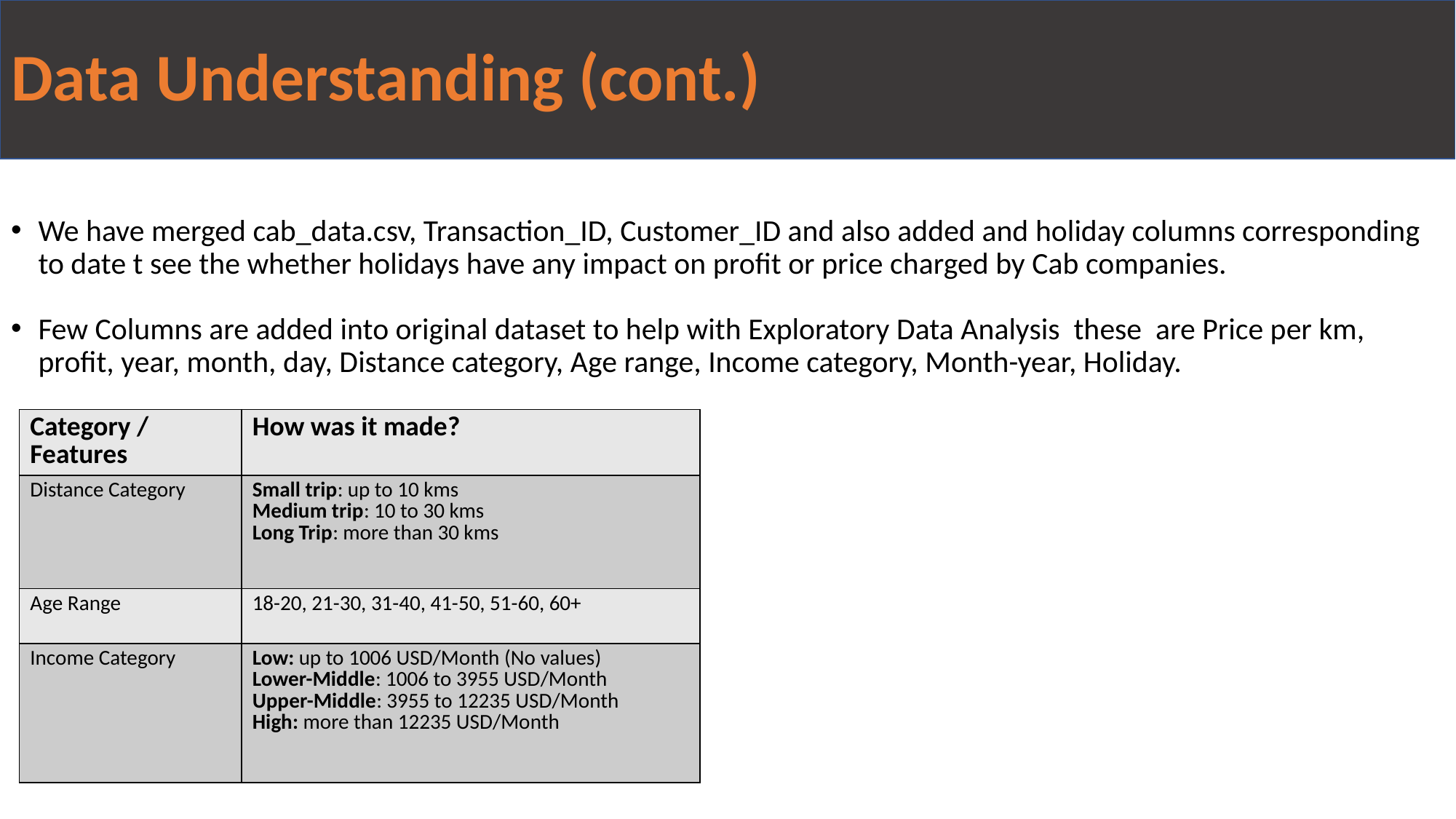

Data Understanding (cont.)
# Data Understanding
We have merged cab_data.csv, Transaction_ID, Customer_ID and also added and holiday columns corresponding to date t see the whether holidays have any impact on profit or price charged by Cab companies.

Few Columns are added into original dataset to help with Exploratory Data Analysis  these  are Price per km,  profit, year, month, day, Distance category, Age range, Income category, Month-year, Holiday.

Added Col

| Category / Features | How was it made? |
| --- | --- |
| Distance Category | Small trip: up to 10 kms Medium trip: 10 to 30 kms Long Trip: more than 30 kms |
| Age Range | 18-20, 21-30, 31-40, 41-50, 51-60, 60+ |
| Income Category | Low: up to 1006 USD/Month (No values) Lower-Middle: 1006 to 3955 USD/Month Upper-Middle: 3955 to 12235 USD/Month High: more than 12235 USD/Month |